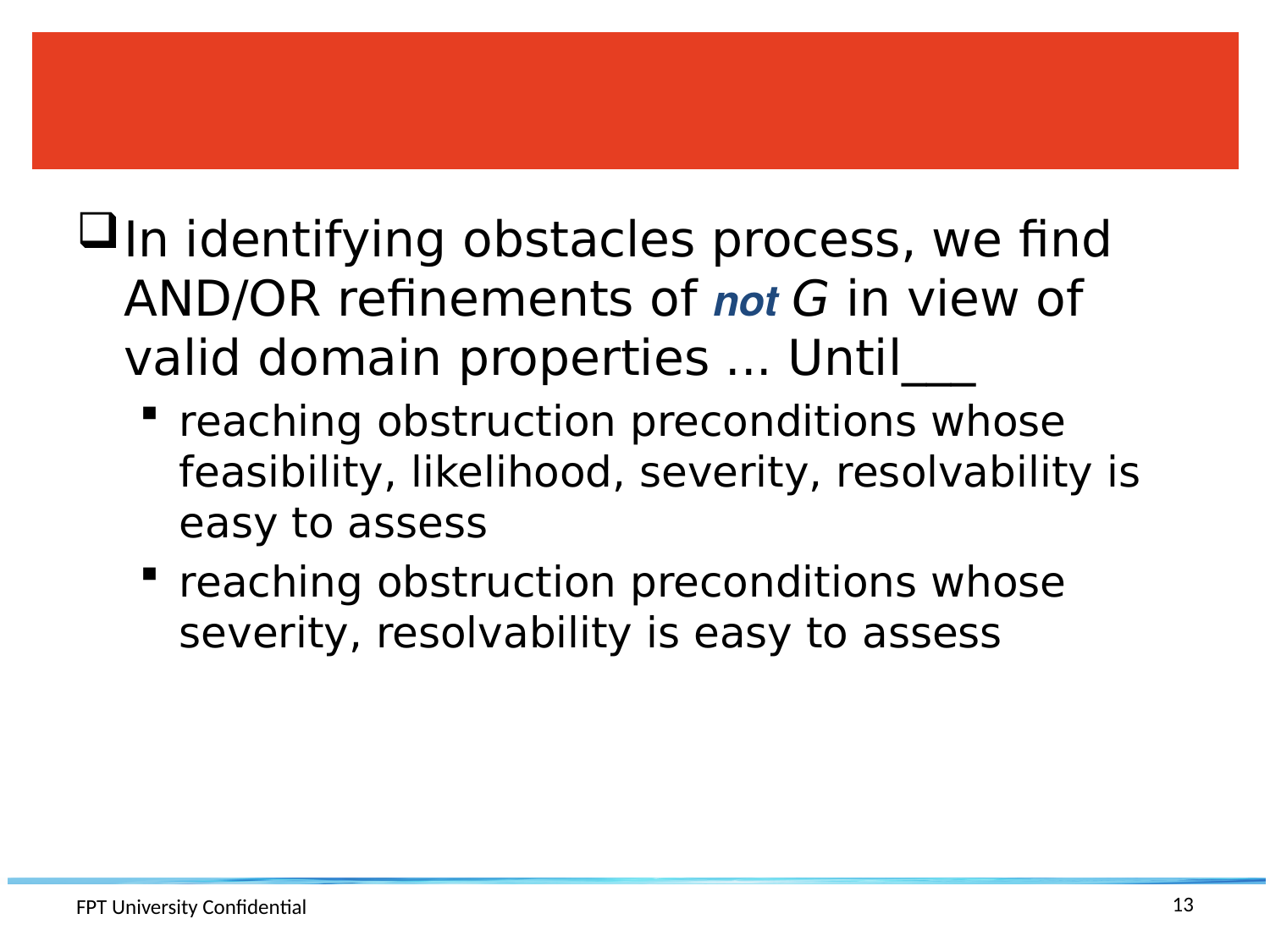

#
In identifying obstacles process, we find AND/OR refinements of not G in view of valid domain properties ... Until___
reaching obstruction preconditions whose feasibility, likelihood, severity, resolvability is easy to assess
reaching obstruction preconditions whose severity, resolvability is easy to assess